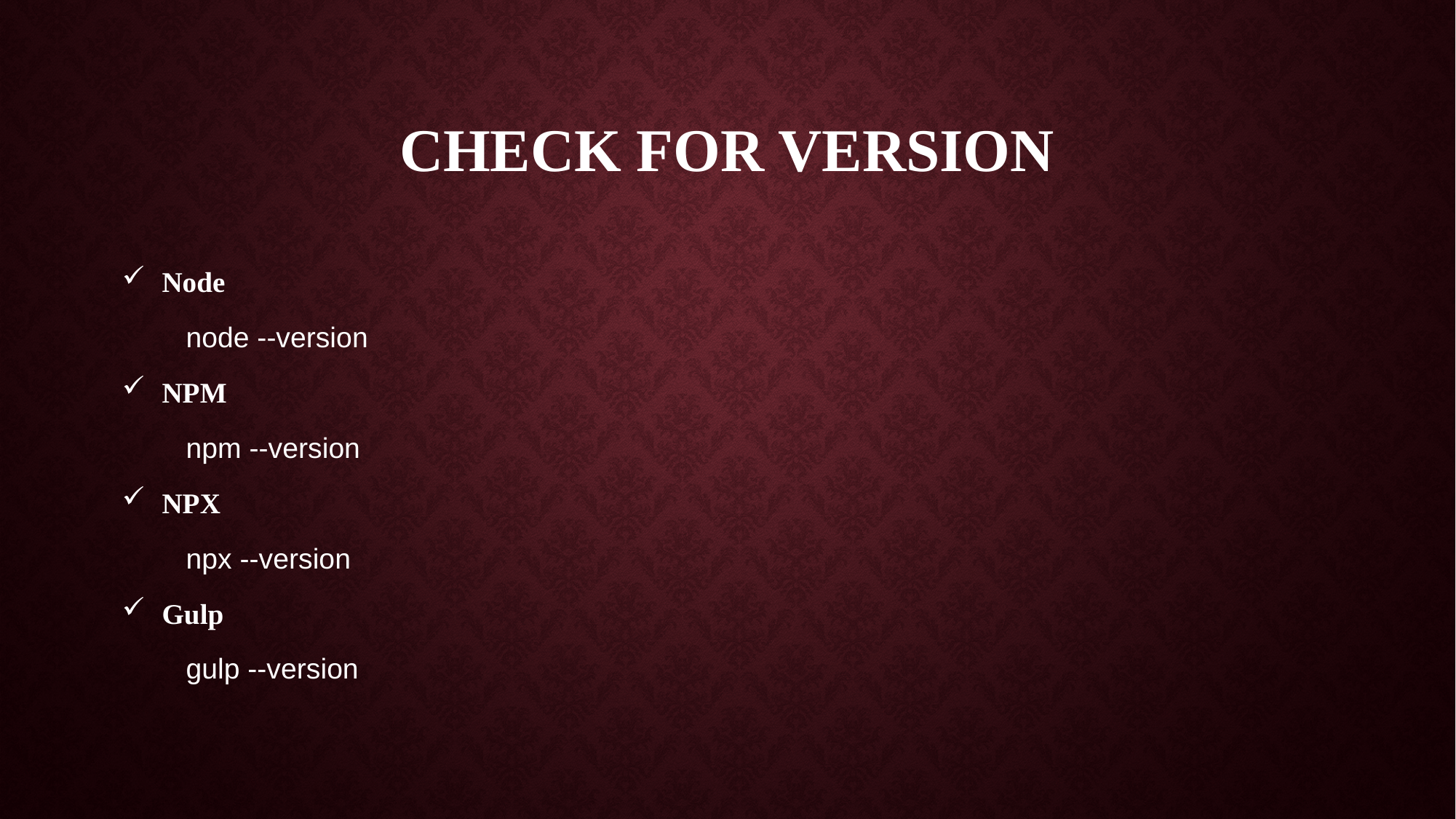

# Check for VERSION
  Node
        node --version
  NPM
        npm --version
  NPX
        npx --version
  Gulp
        gulp --version